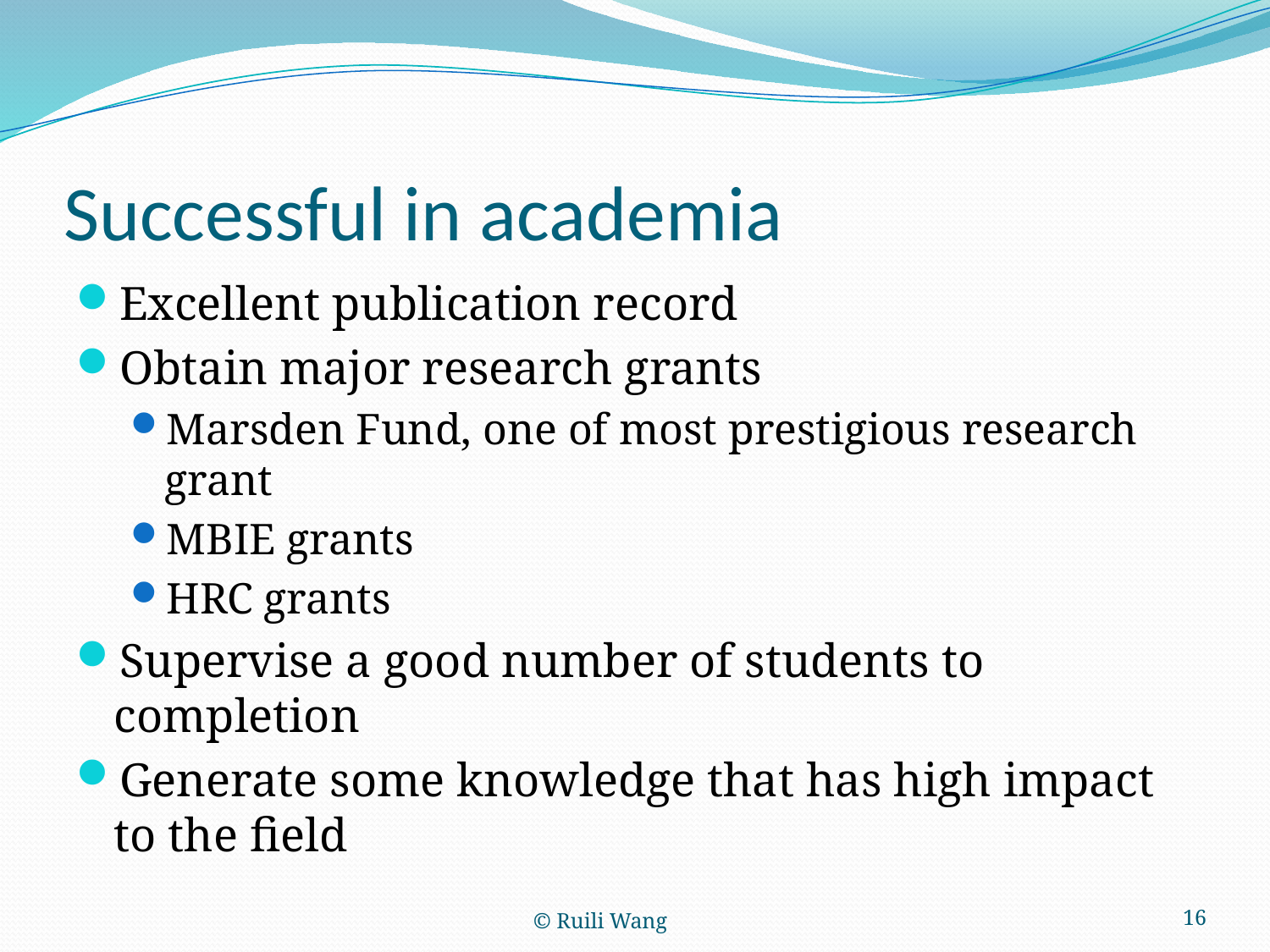

# Successful in academia
Excellent publication record
Obtain major research grants
Marsden Fund, one of most prestigious research grant
MBIE grants
HRC grants
Supervise a good number of students to completion
Generate some knowledge that has high impact to the field

© Ruili Wang
16